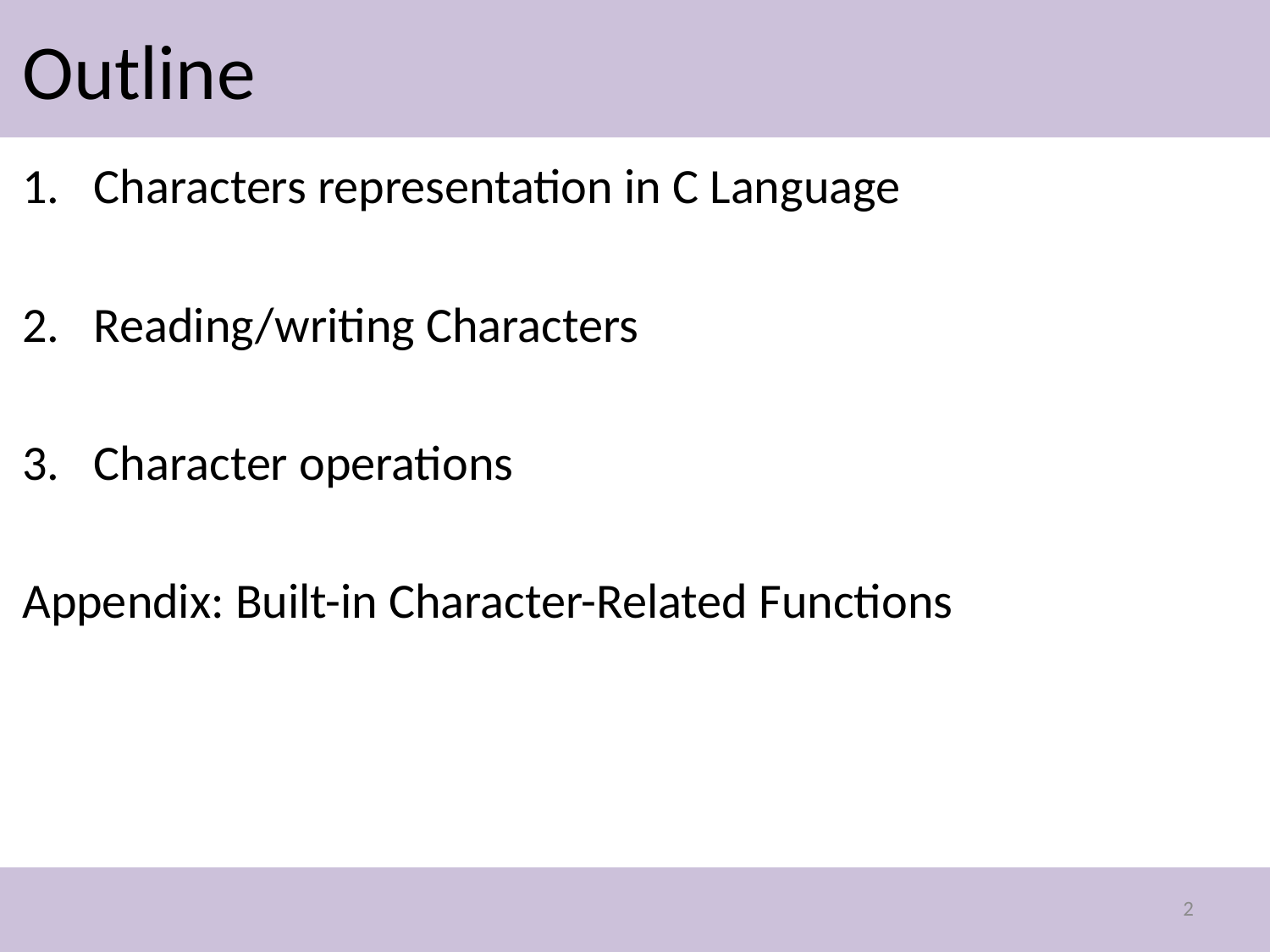

# Outline
Characters representation in C Language

Reading/writing Characters

Character operations

Appendix: Built-in Character-Related Functions
2